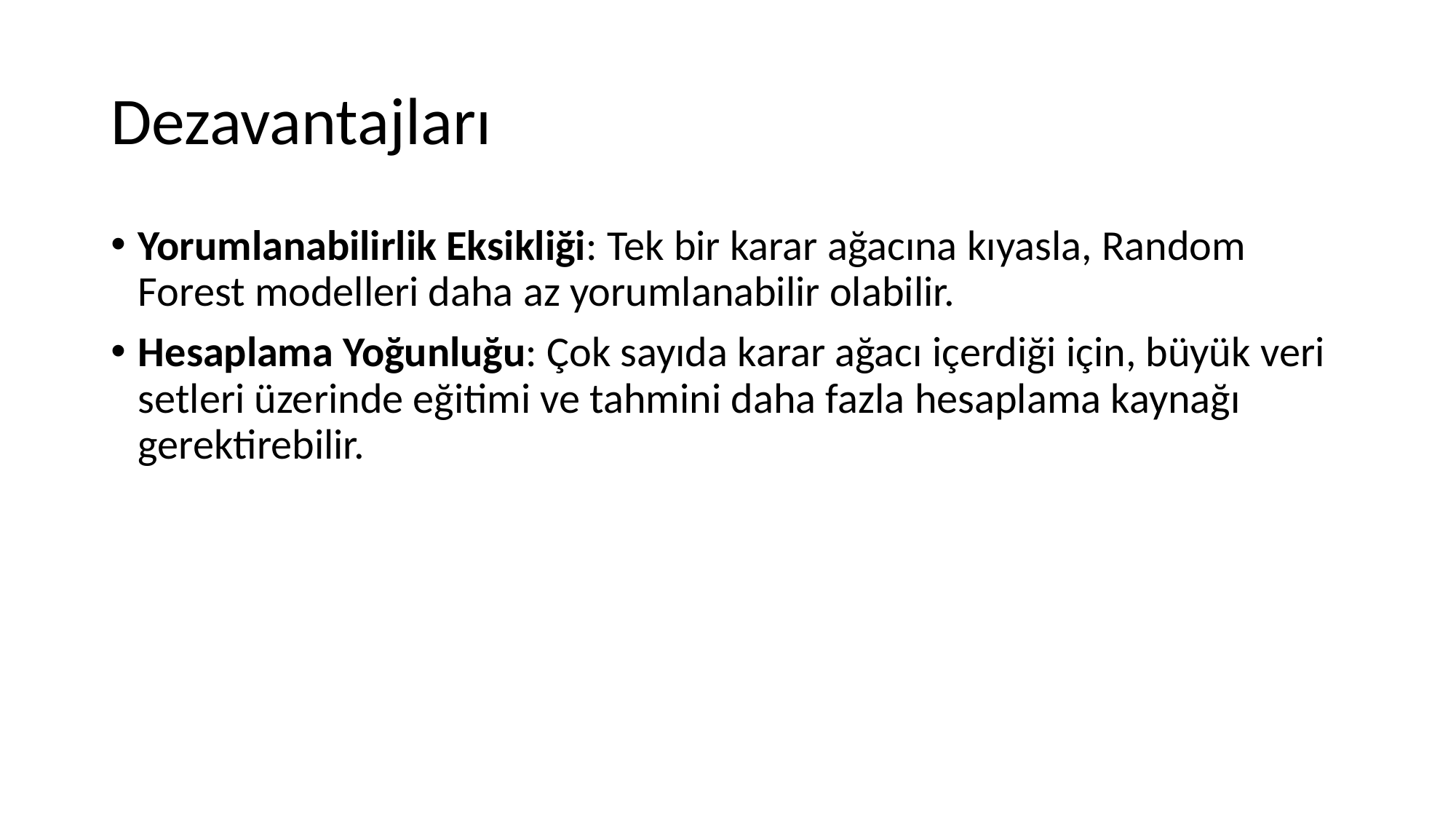

# Dezavantajları
Yorumlanabilirlik Eksikliği: Tek bir karar ağacına kıyasla, Random Forest modelleri daha az yorumlanabilir olabilir.
Hesaplama Yoğunluğu: Çok sayıda karar ağacı içerdiği için, büyük veri setleri üzerinde eğitimi ve tahmini daha fazla hesaplama kaynağı gerektirebilir.